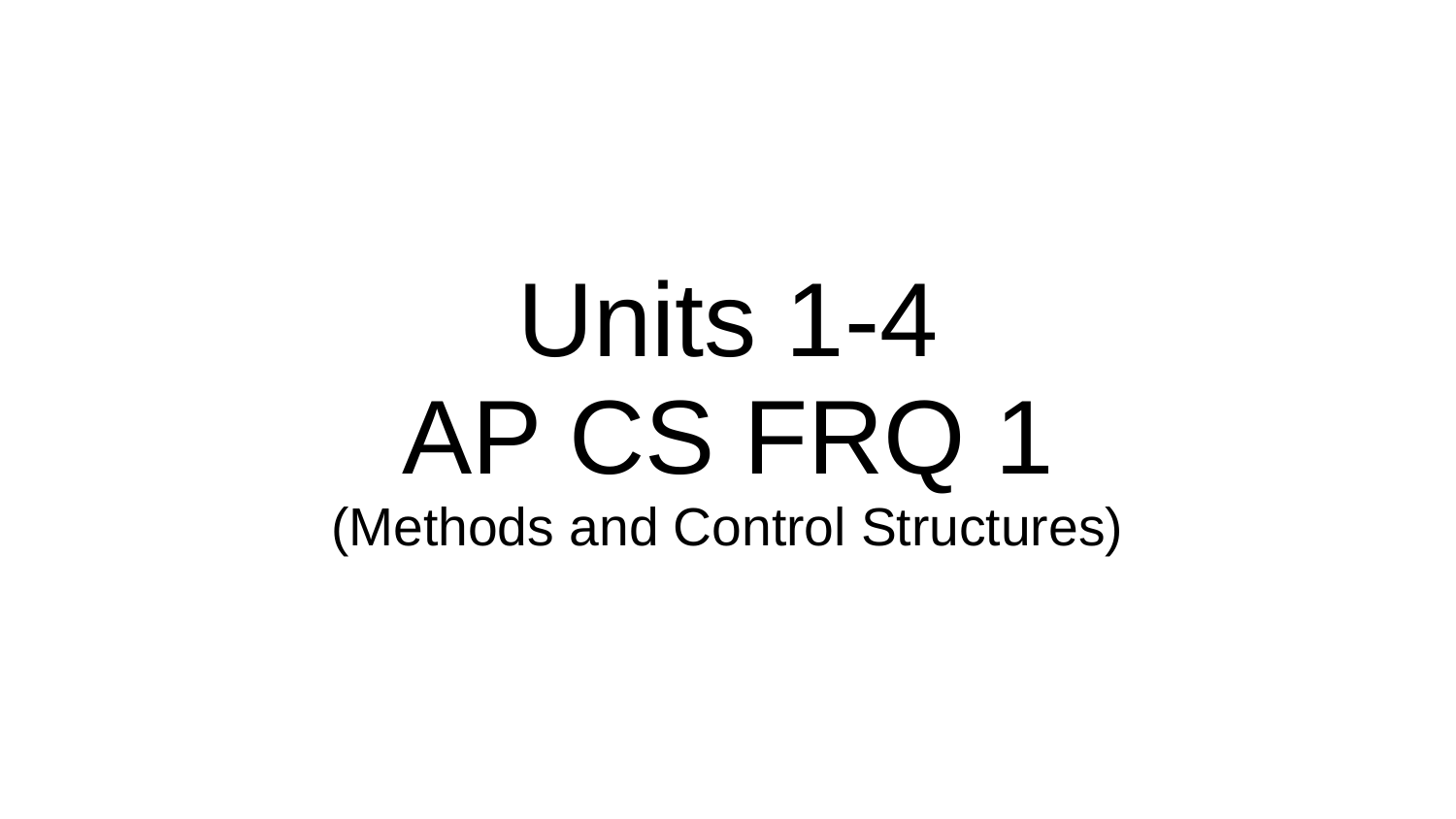

# Units 1-4
AP CS FRQ 1
(Methods and Control Structures)